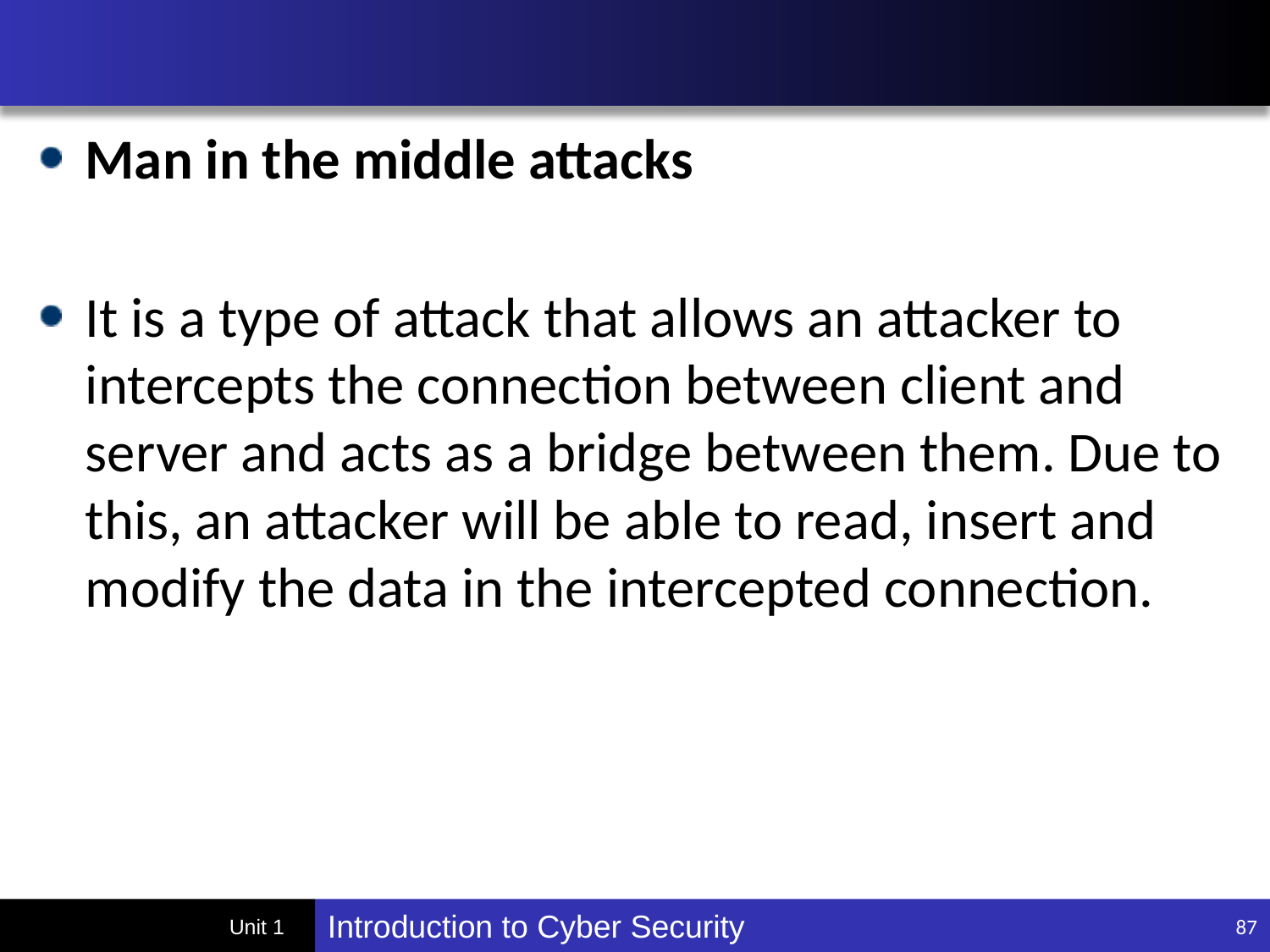

#
Man in the middle attacks

It is a type of attack that allows an attacker to intercepts the connection between client and server and acts as a bridge between them. Due to this, an attacker will be able to read, insert and modify the data in the intercepted connection.
87